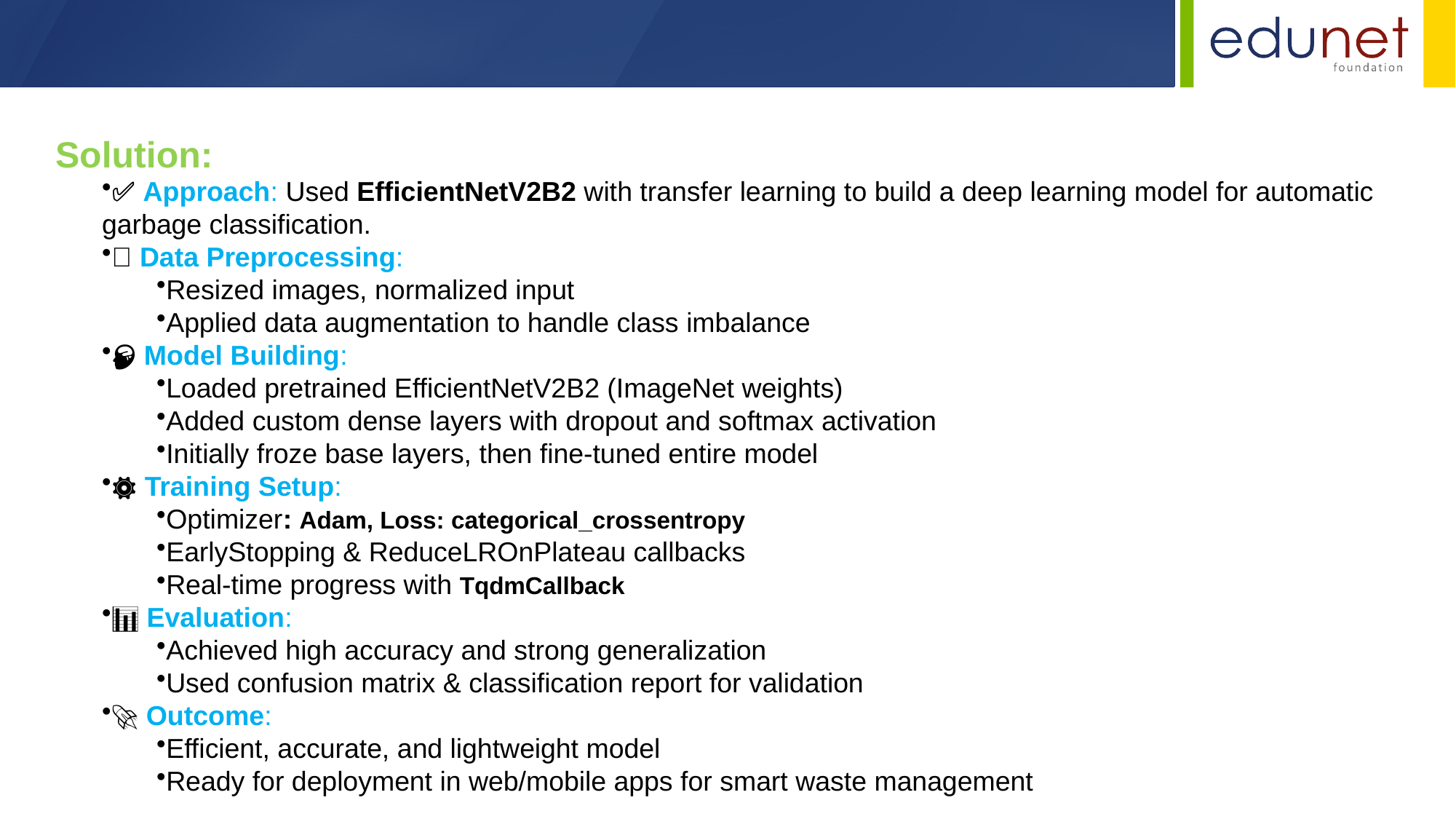

Solution:

✅ Approach: Used EfficientNetV2B2 with transfer learning to build a deep learning model for automatic garbage classification.
🧹 Data Preprocessing:
Resized images, normalized input
Applied data augmentation to handle class imbalance
🧠 Model Building:
Loaded pretrained EfficientNetV2B2 (ImageNet weights)
Added custom dense layers with dropout and softmax activation
Initially froze base layers, then fine-tuned entire model
⚙️ Training Setup:
Optimizer: Adam, Loss: categorical_crossentropy
EarlyStopping & ReduceLROnPlateau callbacks
Real-time progress with TqdmCallback
📊 Evaluation:
Achieved high accuracy and strong generalization
Used confusion matrix & classification report for validation
🚀 Outcome:
Efficient, accurate, and lightweight model
Ready for deployment in web/mobile apps for smart waste management